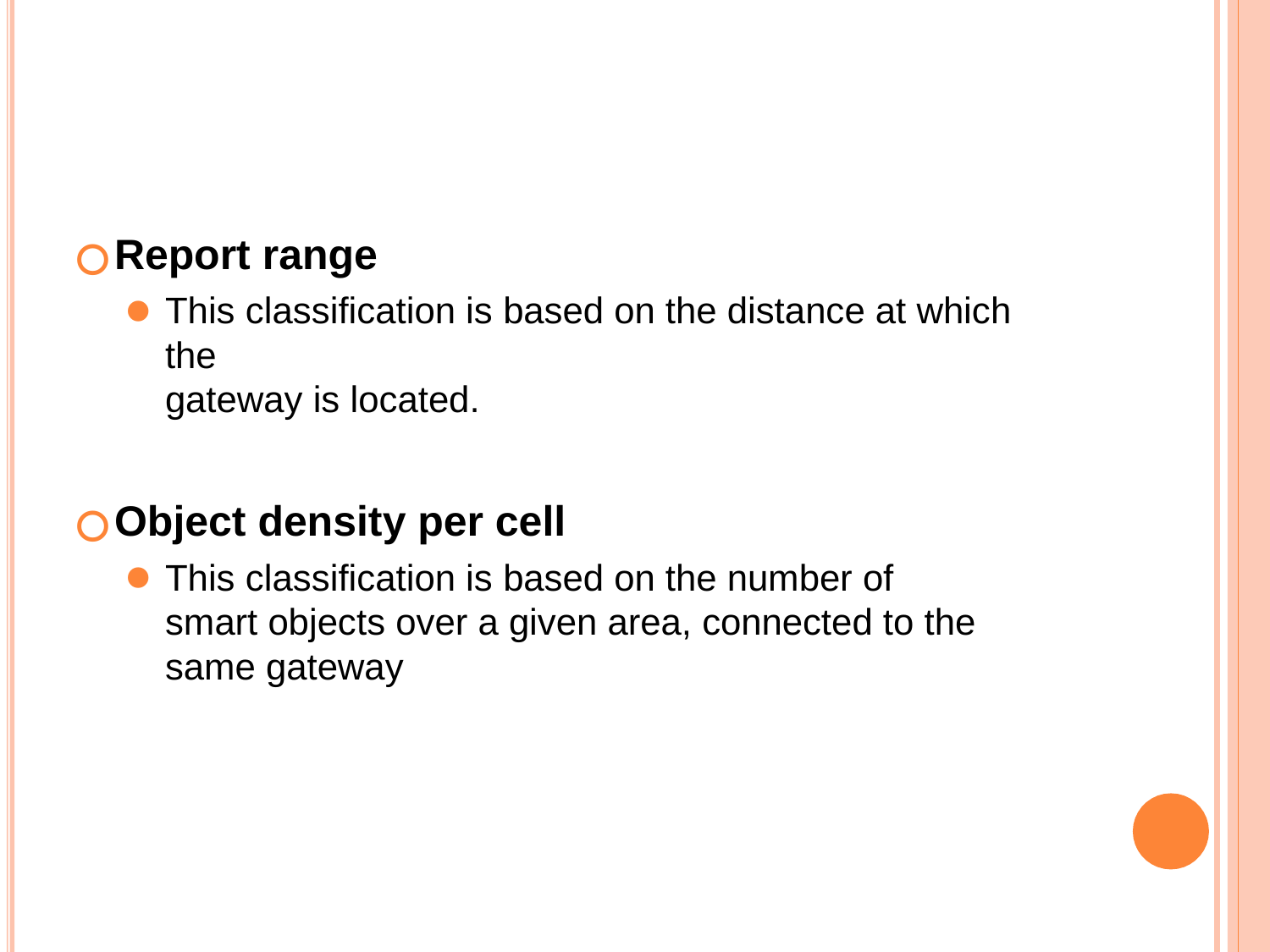

Report range
This classification is based on the distance at which the
gateway is located.

Object density per cell
This classification is based on the number of smart objects over a given area, connected to the same gateway